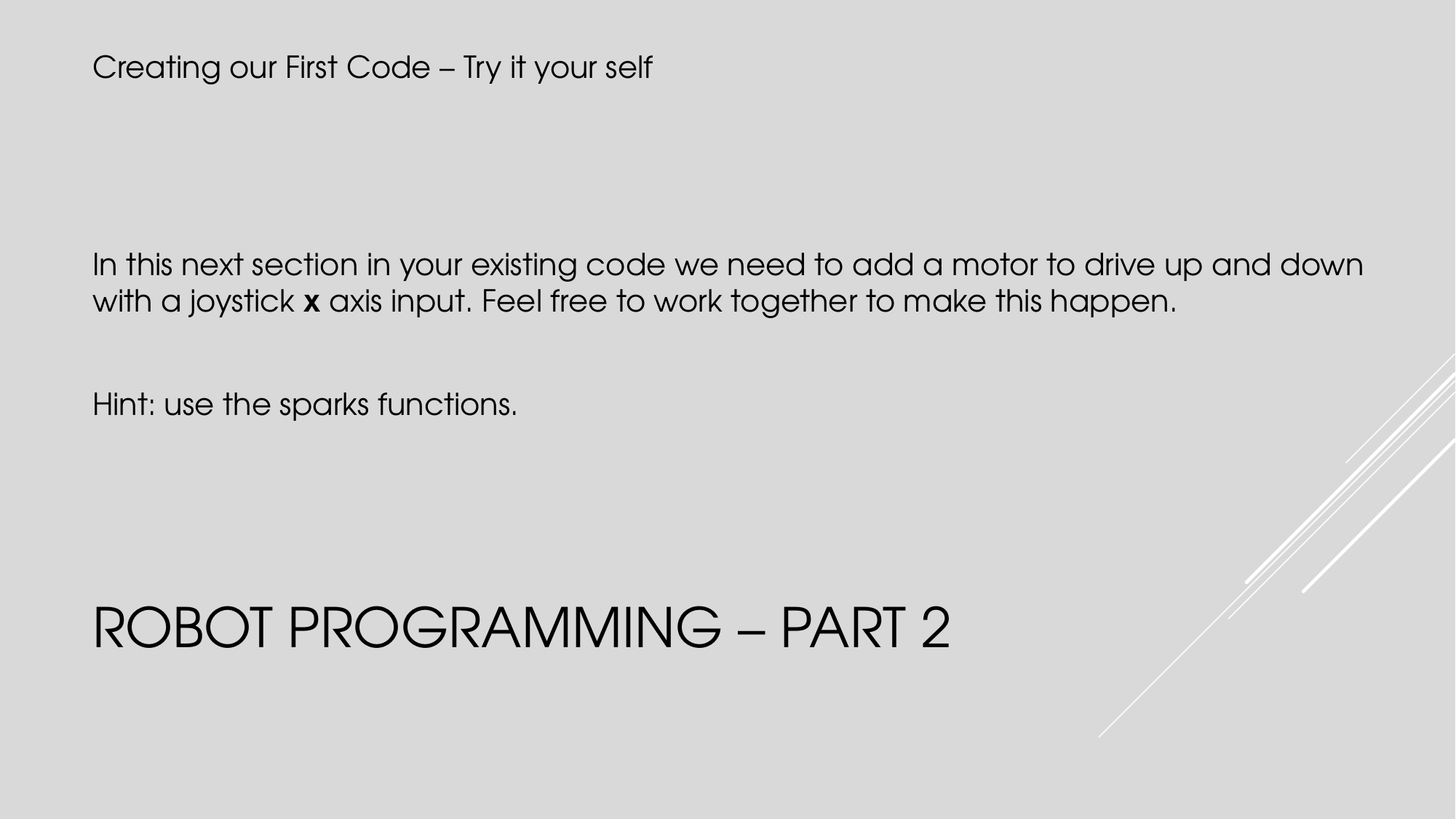

Creating our First Code – Try it your self
In this next section in your existing code we need to add a motor to drive up and down with a joystick x axis input. Feel free to work together to make this happen.

Hint: use the sparks functions.
# Robot Programming – Part 2